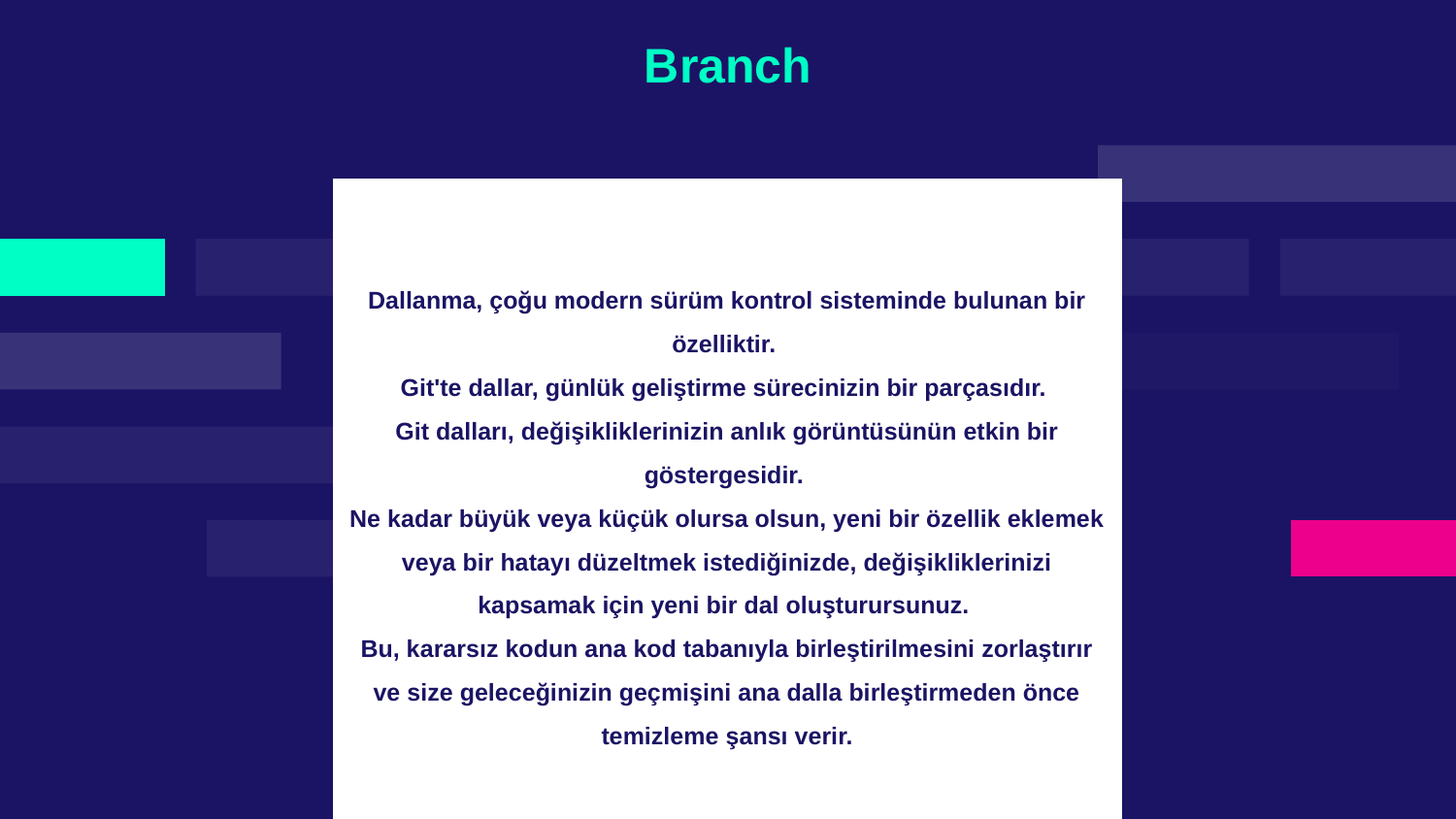

# Branch
Dallanma, çoğu modern sürüm kontrol sisteminde bulunan bir özelliktir.
Git'te dallar, günlük geliştirme sürecinizin bir parçasıdır.
Git dalları, değişikliklerinizin anlık görüntüsünün etkin bir göstergesidir.
Ne kadar büyük veya küçük olursa olsun, yeni bir özellik eklemek veya bir hatayı düzeltmek istediğinizde, değişikliklerinizi kapsamak için yeni bir dal oluşturursunuz.
Bu, kararsız kodun ana kod tabanıyla birleştirilmesini zorlaştırır ve size geleceğinizin geçmişini ana dalla birleştirmeden önce temizleme şansı verir.